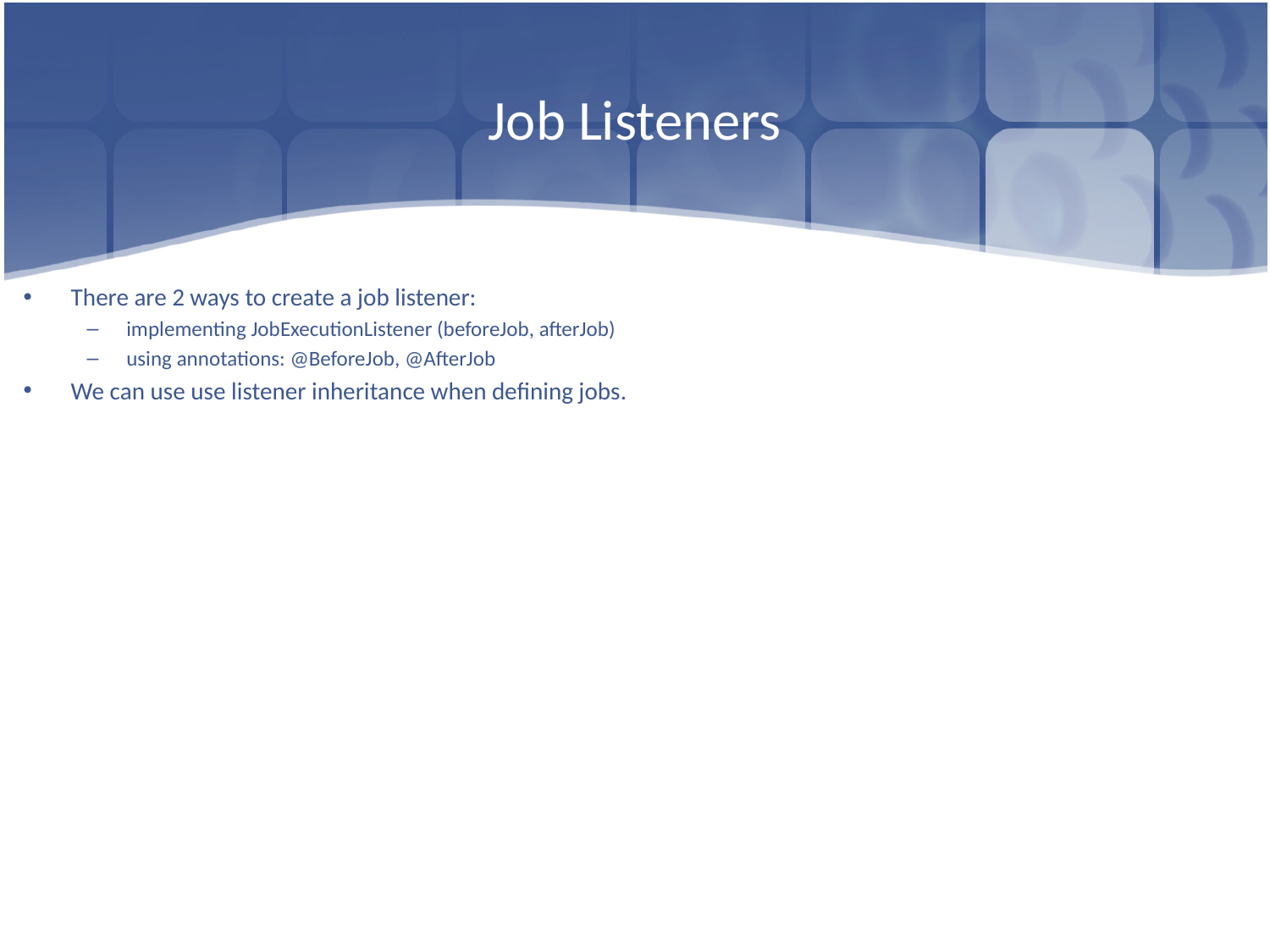

# Job Listeners
There are 2 ways to create a job listener:
implementing JobExecutionListener (beforeJob, afterJob)
using annotations: @BeforeJob, @AfterJob
We can use use listener inheritance when defining jobs.